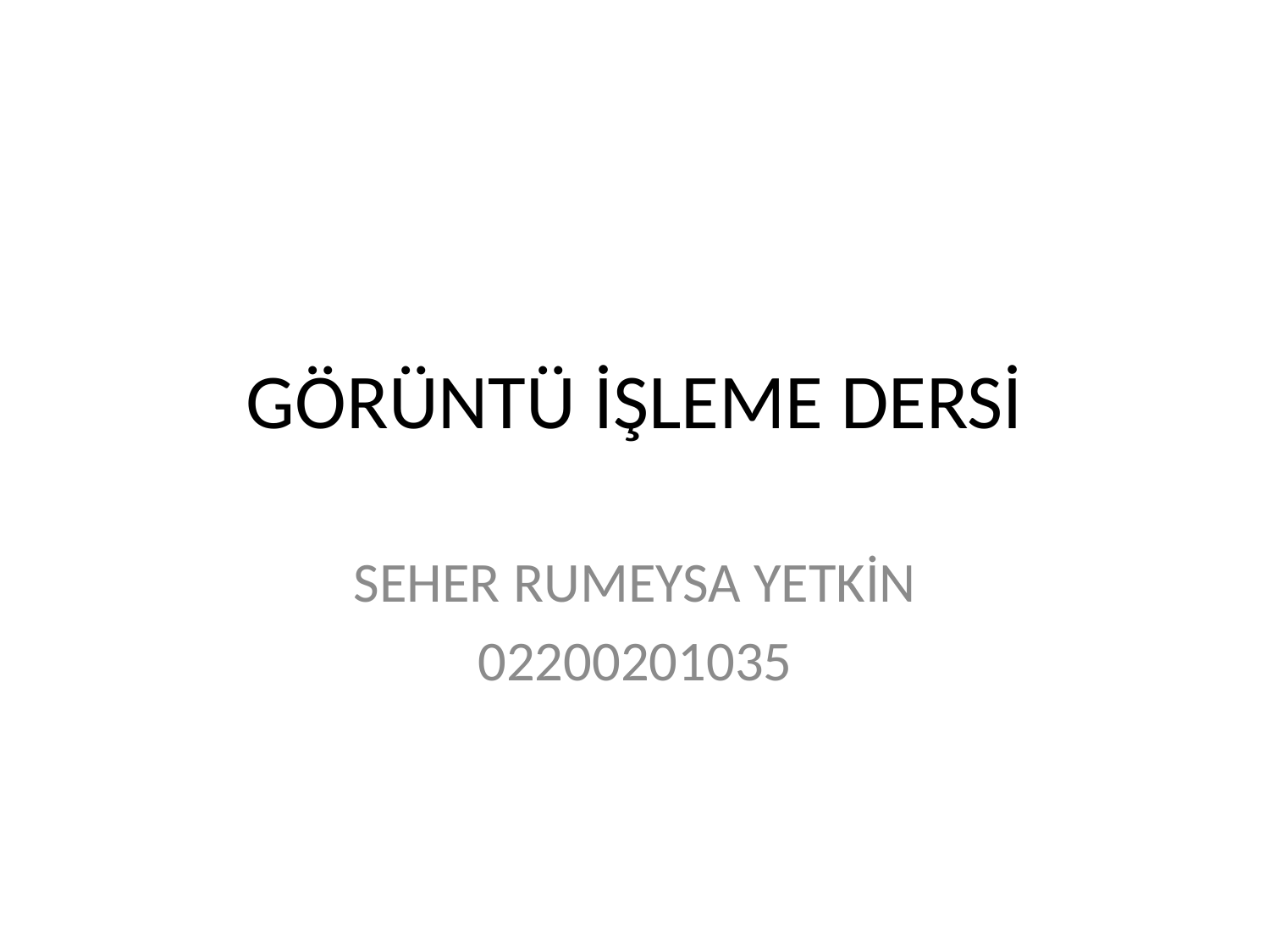

# GÖRÜNTÜ İŞLEME DERSİ
SEHER RUMEYSA YETKİN
02200201035